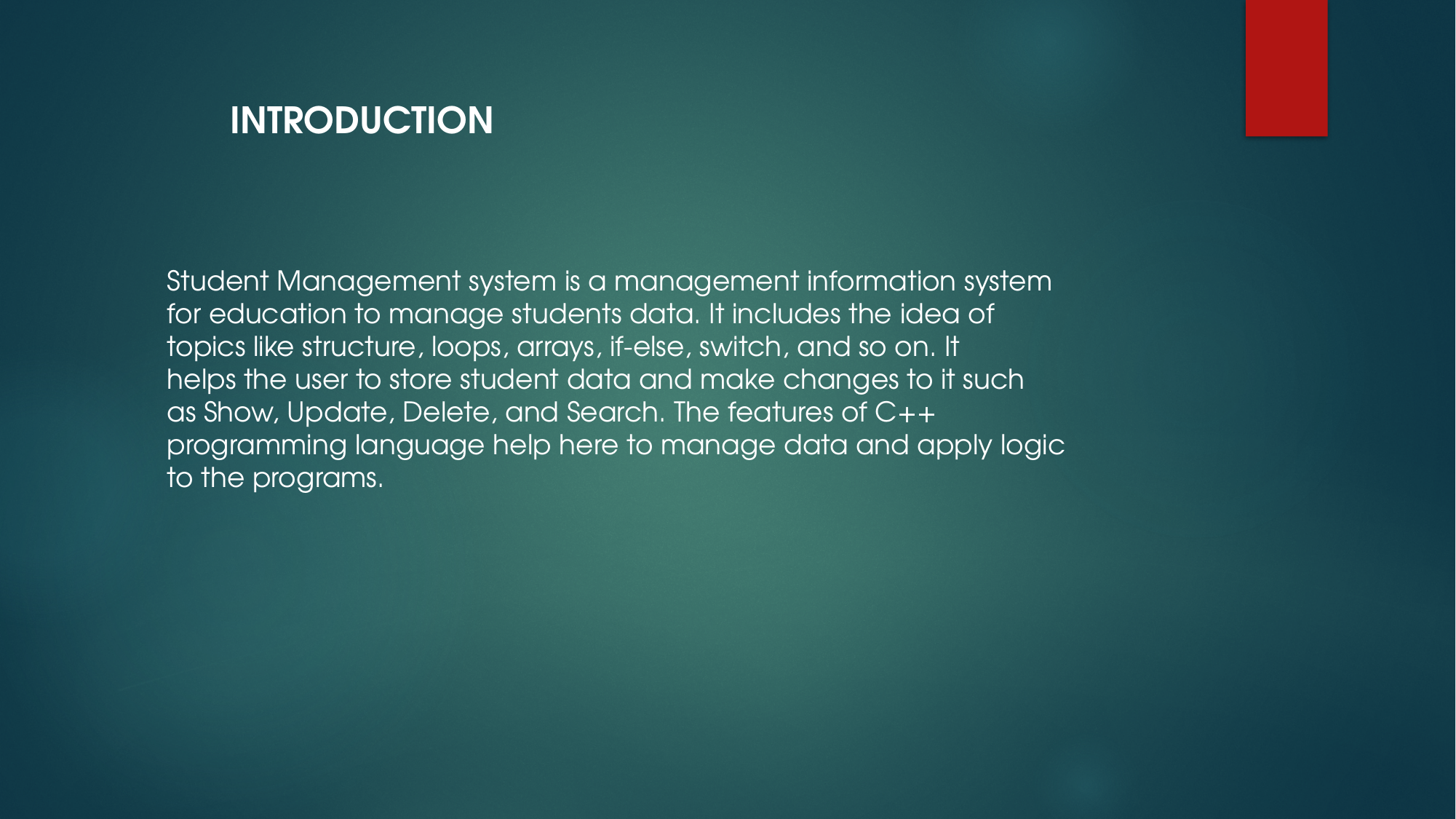

INTRODUCTION
Student Management system is a management information system
for education to manage students data. It includes the idea of
topics like structure, loops, arrays, if-else, switch, and so on. It
helps the user to store student data and make changes to it such
as Show, Update, Delete, and Search. The features of C++
programming language help here to manage data and apply logic
to the programs.